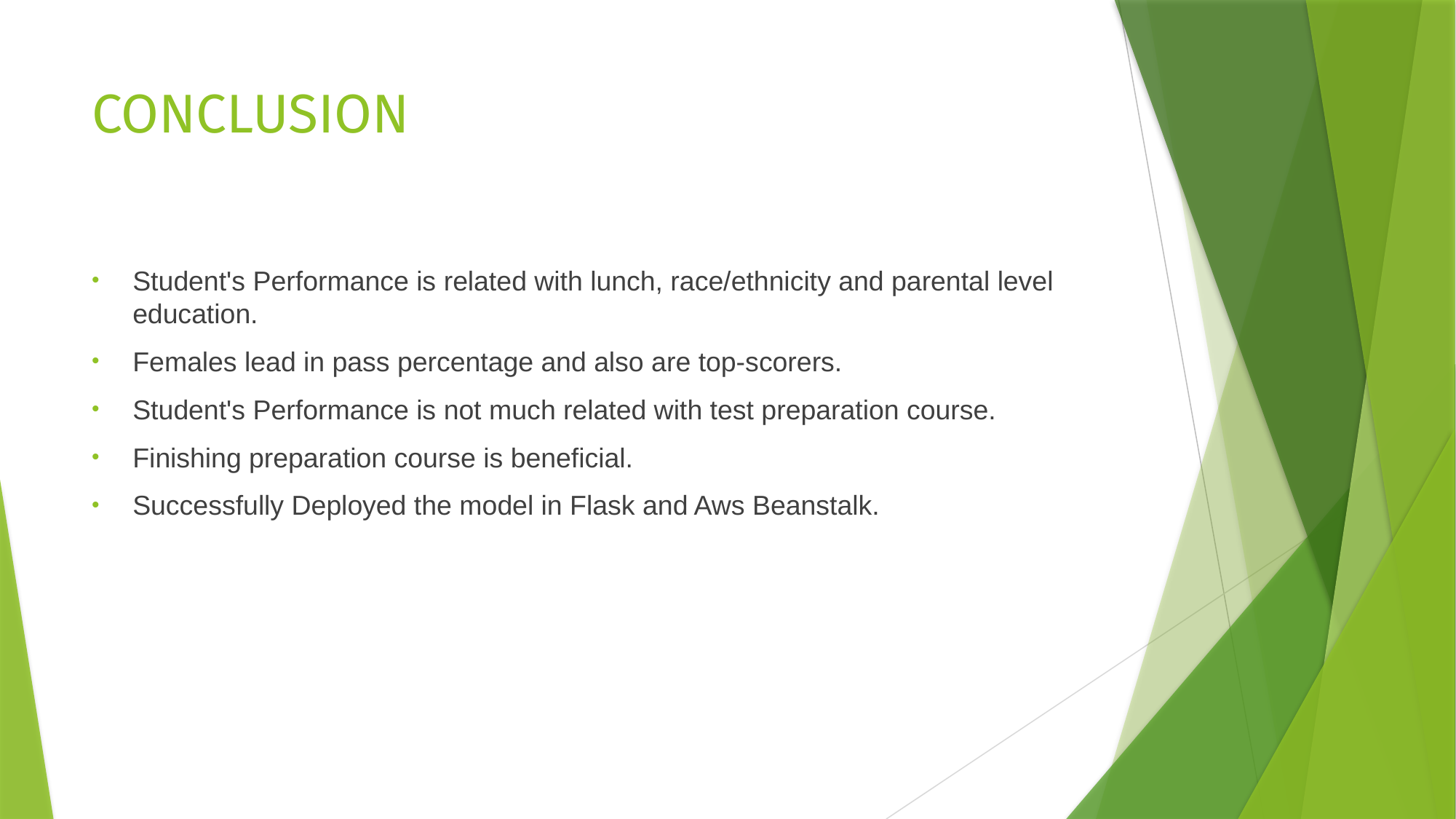

# CONCLUSION
Student's Performance is related with lunch, race/ethnicity and parental level education.
Females lead in pass percentage and also are top-scorers.
Student's Performance is not much related with test preparation course.
Finishing preparation course is beneficial.
Successfully Deployed the model in Flask and Aws Beanstalk.